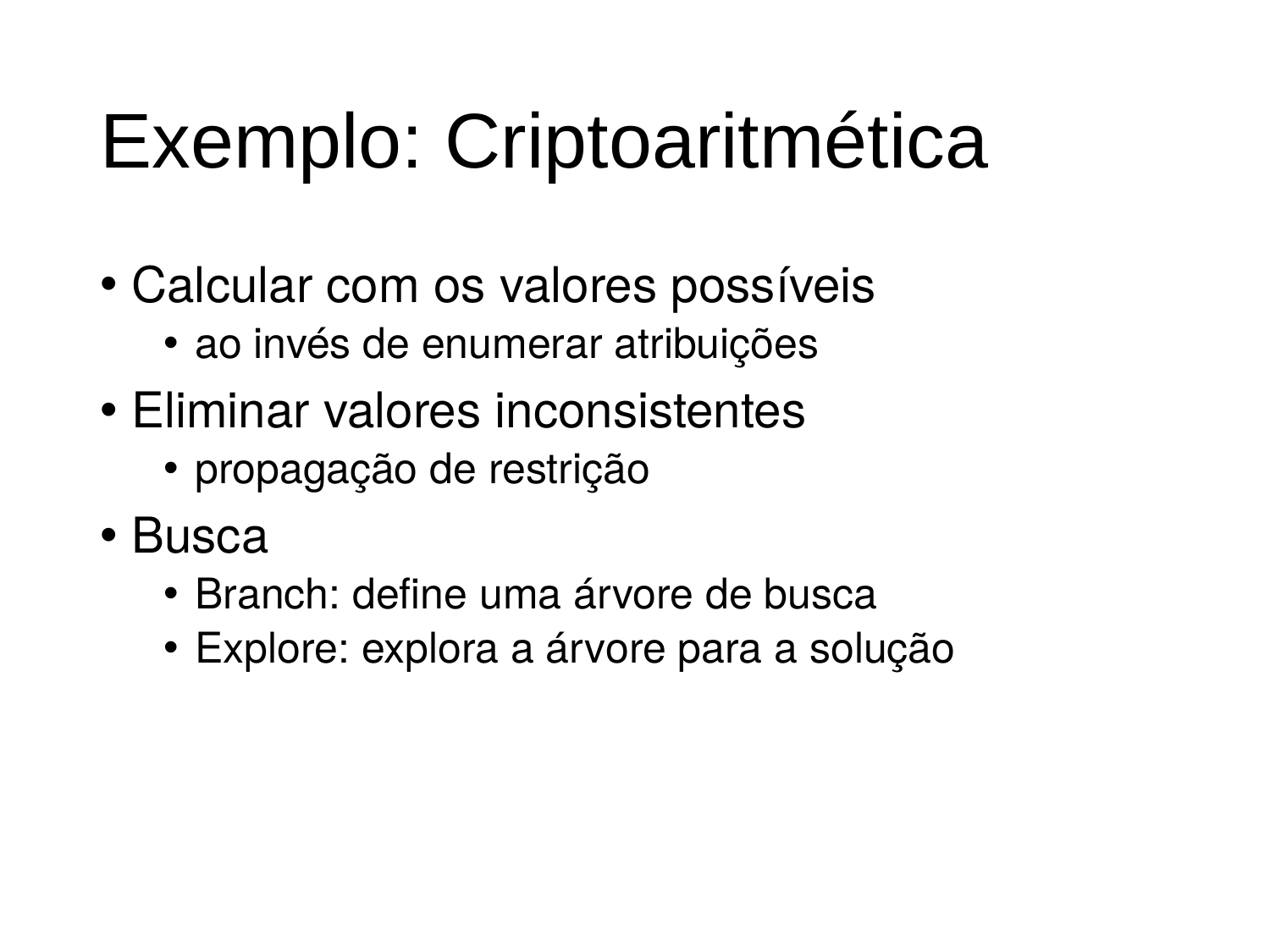

# Exemplo: Criptoaritmética
Calcular com os valores possíveis
ao invés de enumerar atribuições
Eliminar valores inconsistentes
propagação de restrição
Busca
Branch: define uma árvore de busca
Explore: explora a árvore para a solução